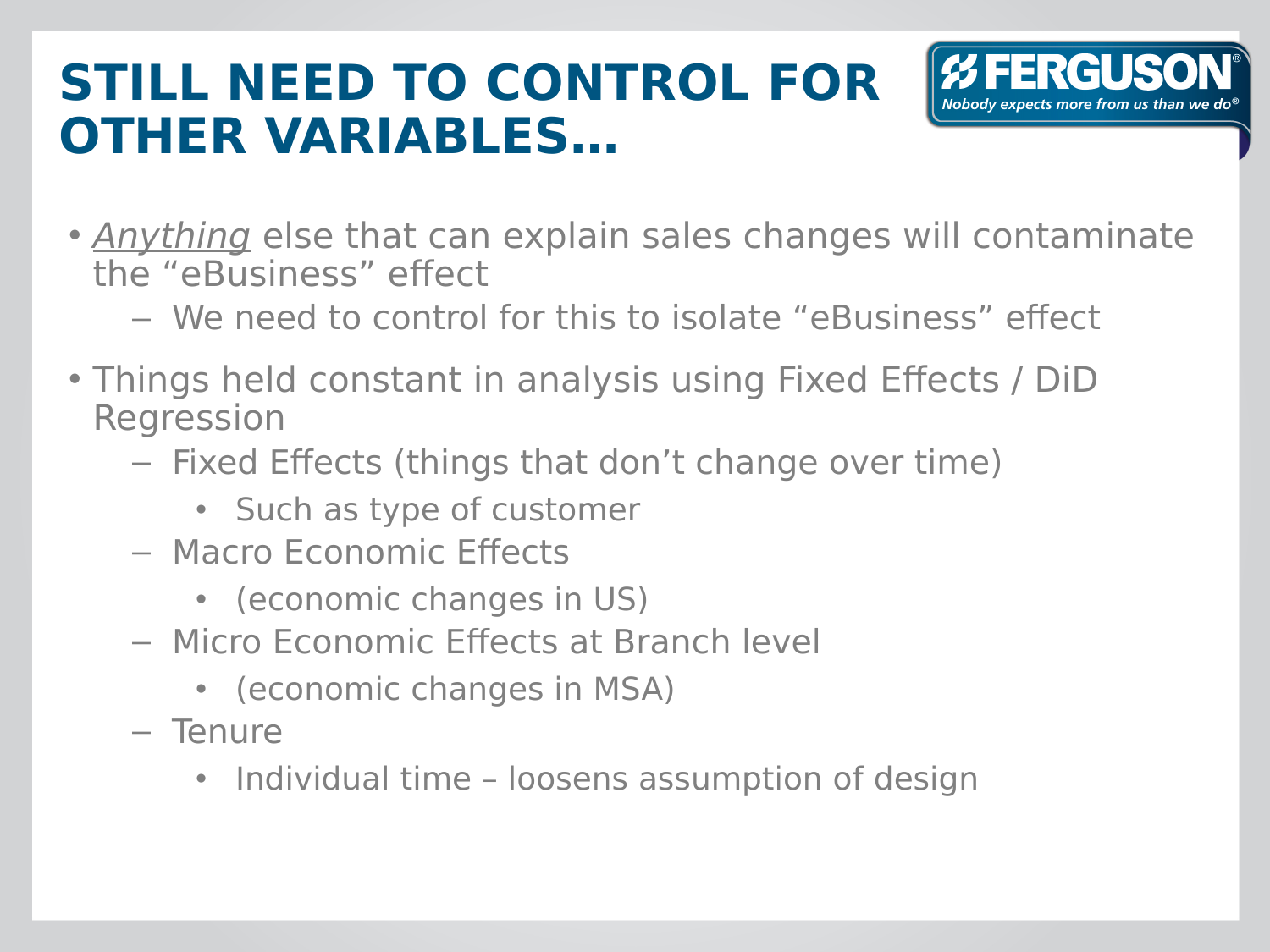

# Still need to control for other variables…
Anything else that can explain sales changes will contaminate the “eBusiness” effect
We need to control for this to isolate “eBusiness” effect
Things held constant in analysis using Fixed Effects / DiD Regression
Fixed Effects (things that don’t change over time)
Such as type of customer
Macro Economic Effects
(economic changes in US)
Micro Economic Effects at Branch level
(economic changes in MSA)
Tenure
Individual time – loosens assumption of design